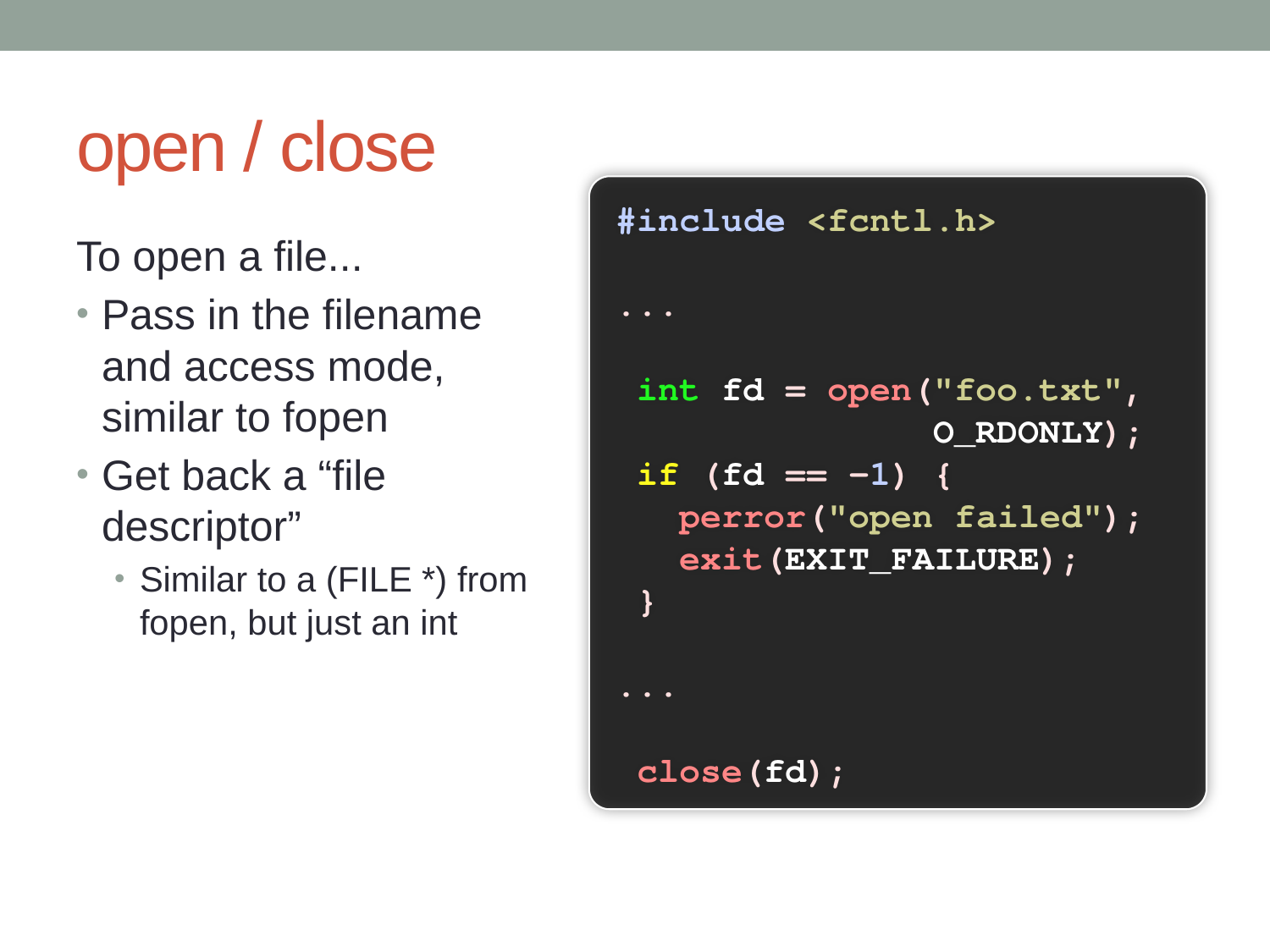

# open / close
#include <fcntl.h>

...

 int fd = open("foo.txt",
               O_RDONLY);
 if (fd == -1) {
   perror("open failed");
   exit(EXIT_FAILURE);
 }

...

 close(fd);
To open a file...
Pass in the filename and access mode, similar to fopen
Get back a “file descriptor”
Similar to a (FILE *) from fopen, but just an int